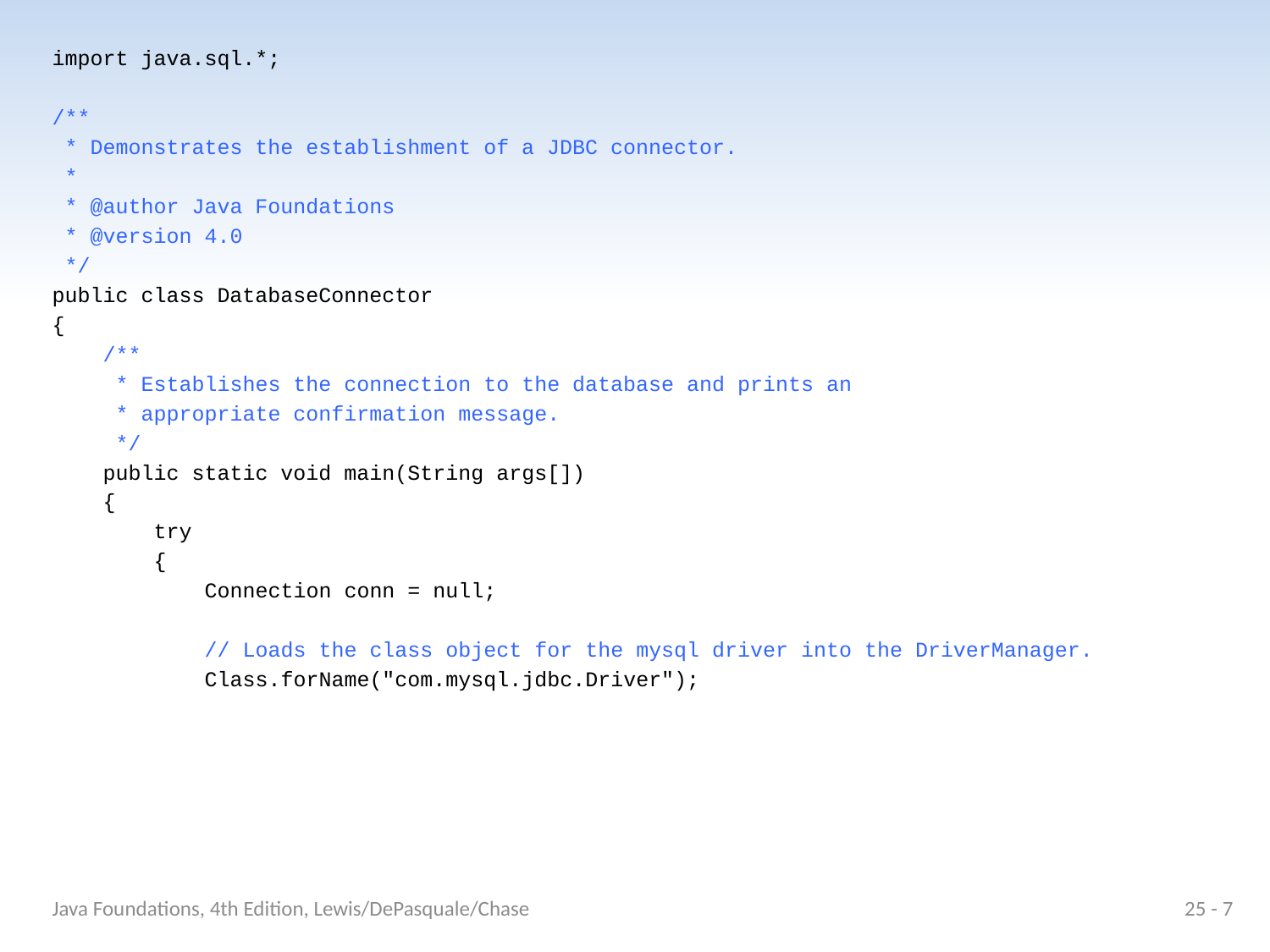

import java.sql.*;

/**
 * Demonstrates the establishment of a JDBC connector.
 *
 * @author Java Foundations
 * @version 4.0
 */
public class DatabaseConnector
{
    /**
     * Establishes the connection to the database and prints an
     * appropriate confirmation message.
     */
    public static void main(String args[])
    {
        try
        {
            Connection conn = null;

            // Loads the class object for the mysql driver into the DriverManager.
            Class.forName("com.mysql.jdbc.Driver");

Java Foundations, 4th Edition, Lewis/DePasquale/Chase
25 - 7